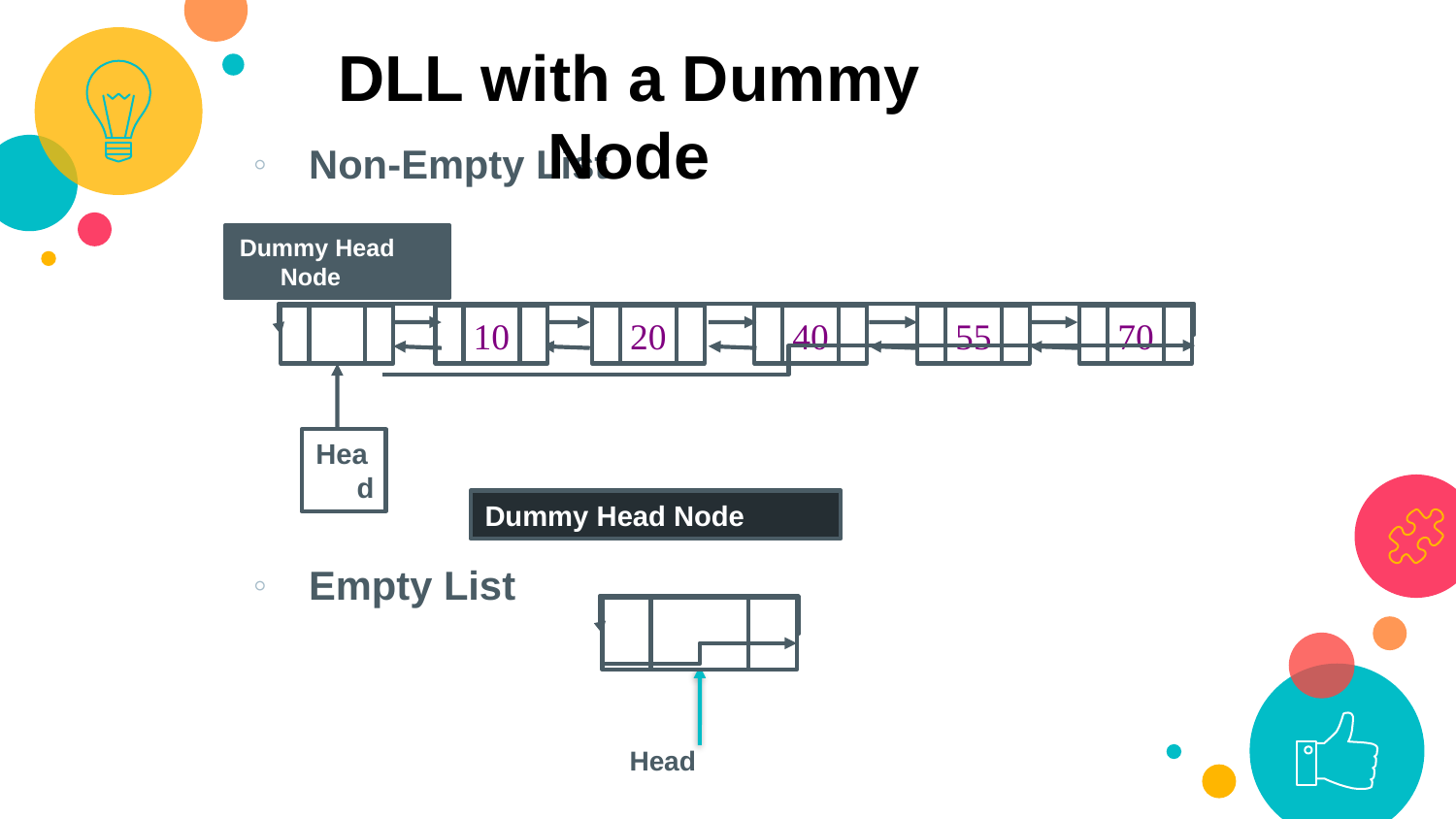

Doubly Linked Lists
with Dummy Head
DLL with a Dummy Node
Non-Empty List

Empty List
Dummy Head Node

10

20

40

55

70

Head
Dummy Head Node

Head